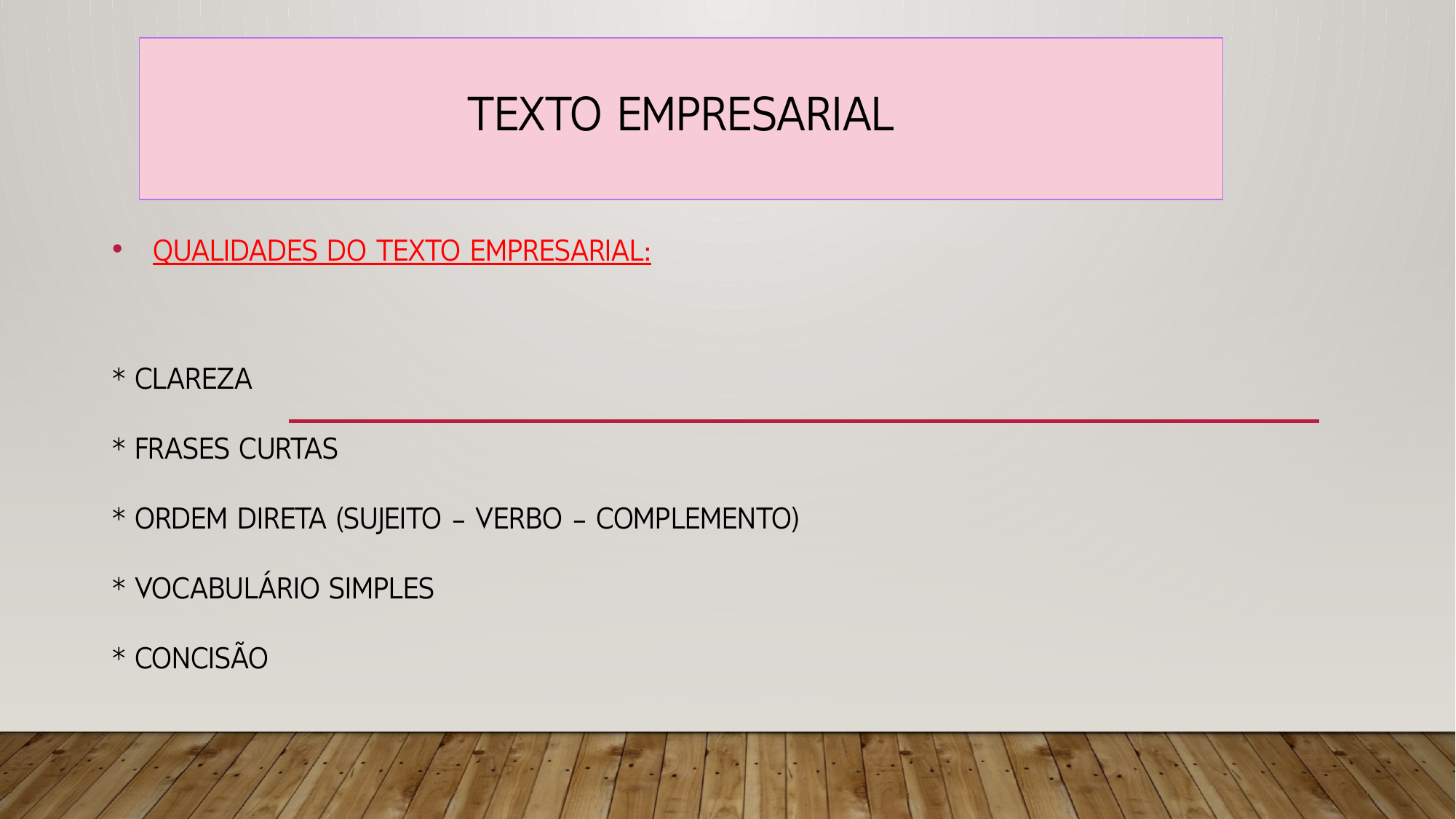

# TEXTO EMPRESARIAL
QUALIDADES DO TEXTO EMPRESARIAL:

* CLAREZA
* FRASES CURTAS
* ORDEM DIRETA (sujeito – verbo – complemento)
* VOCABULÁRIO SIMPLES
* CONCISÃO